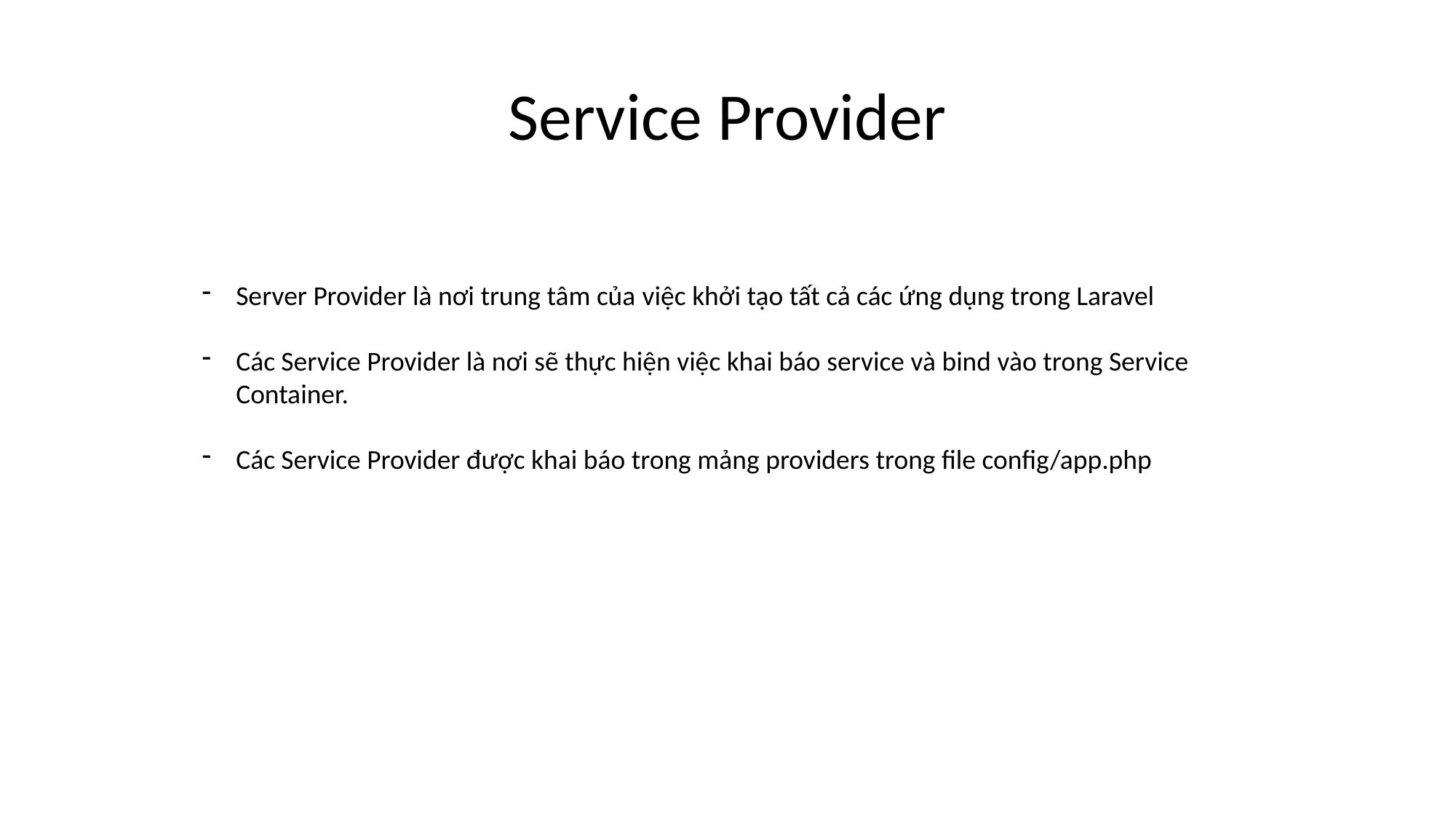

# Service Provider
Server Provider là nơi trung tâm của việc khởi tạo tất cả các ứng dụng trong Laravel

Các Service Provider là nơi sẽ thực hiện việc khai báo service và bind vào trong Service Container.

Các Service Provider được khai báo trong mảng providers trong file config/app.php